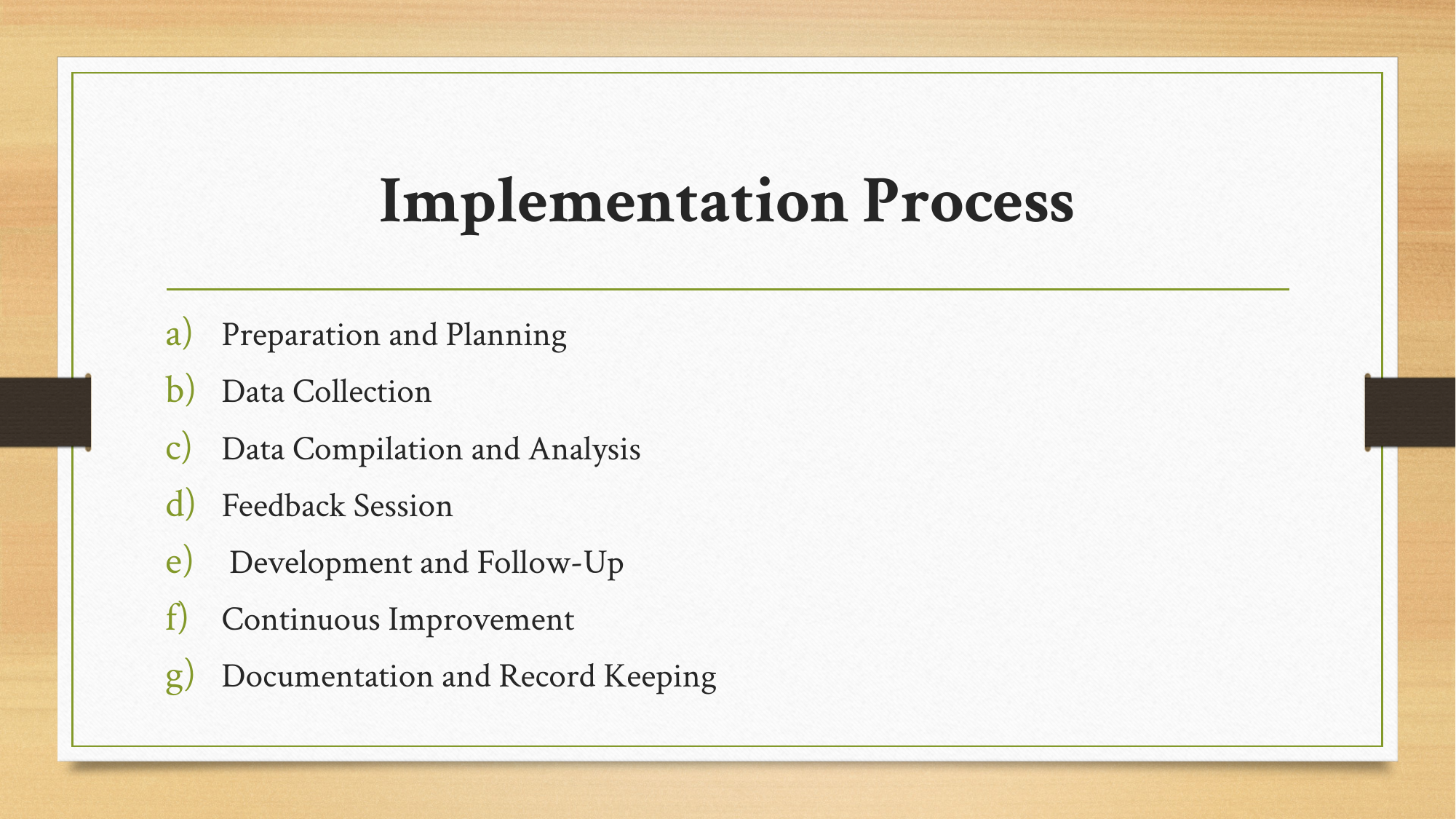

# Implementation Process
Preparation and Planning
Data Collection
Data Compilation and Analysis
Feedback Session
 Development and Follow-Up
Continuous Improvement
Documentation and Record Keeping